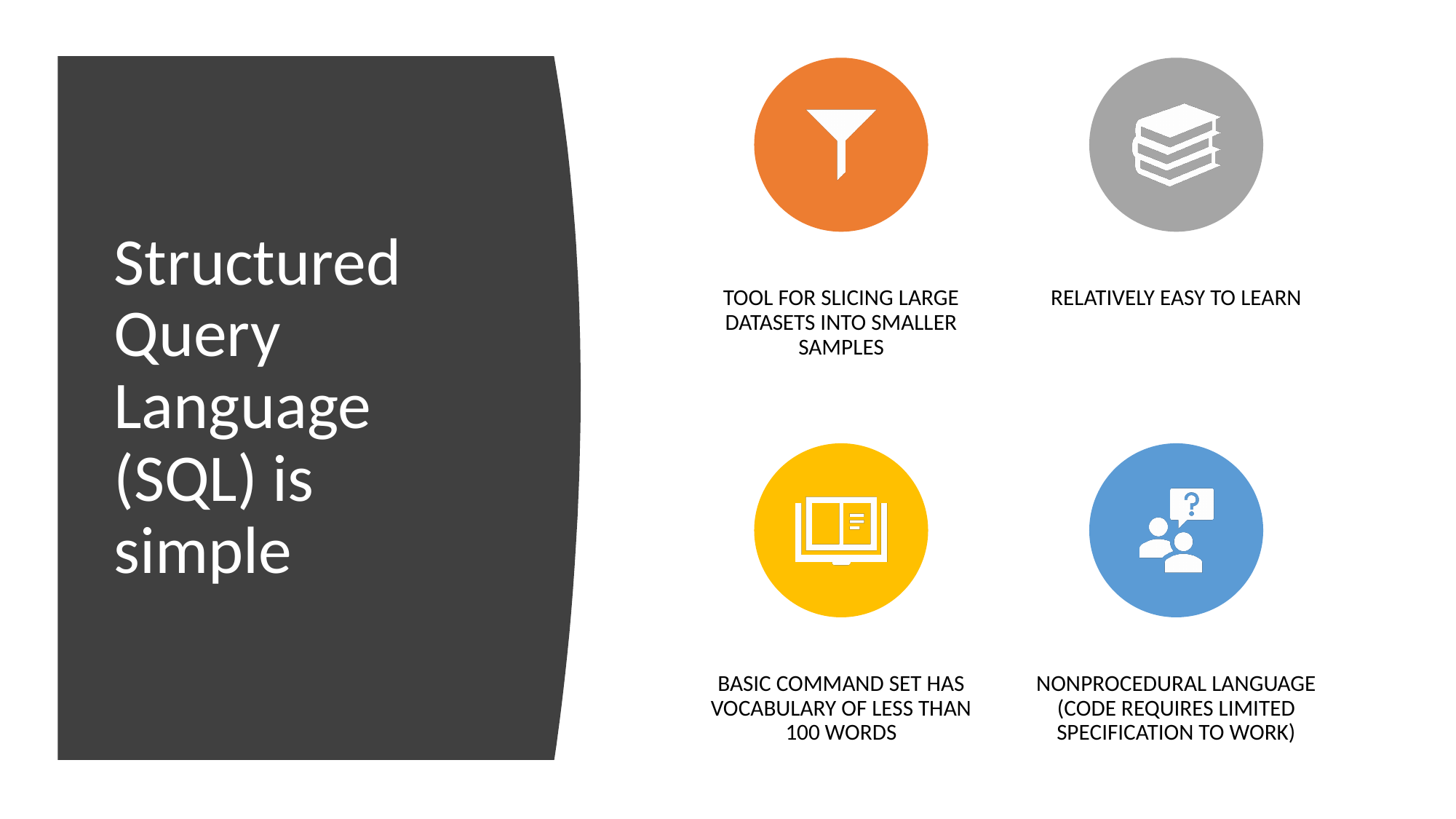

Tool for slicing large datasets into smaller samples
Relatively easy to learn
Basic command set has vocabulary of less than 100 words
Nonprocedural language (code requires limited specification to work)

# Structured Query Language (SQL) is simple